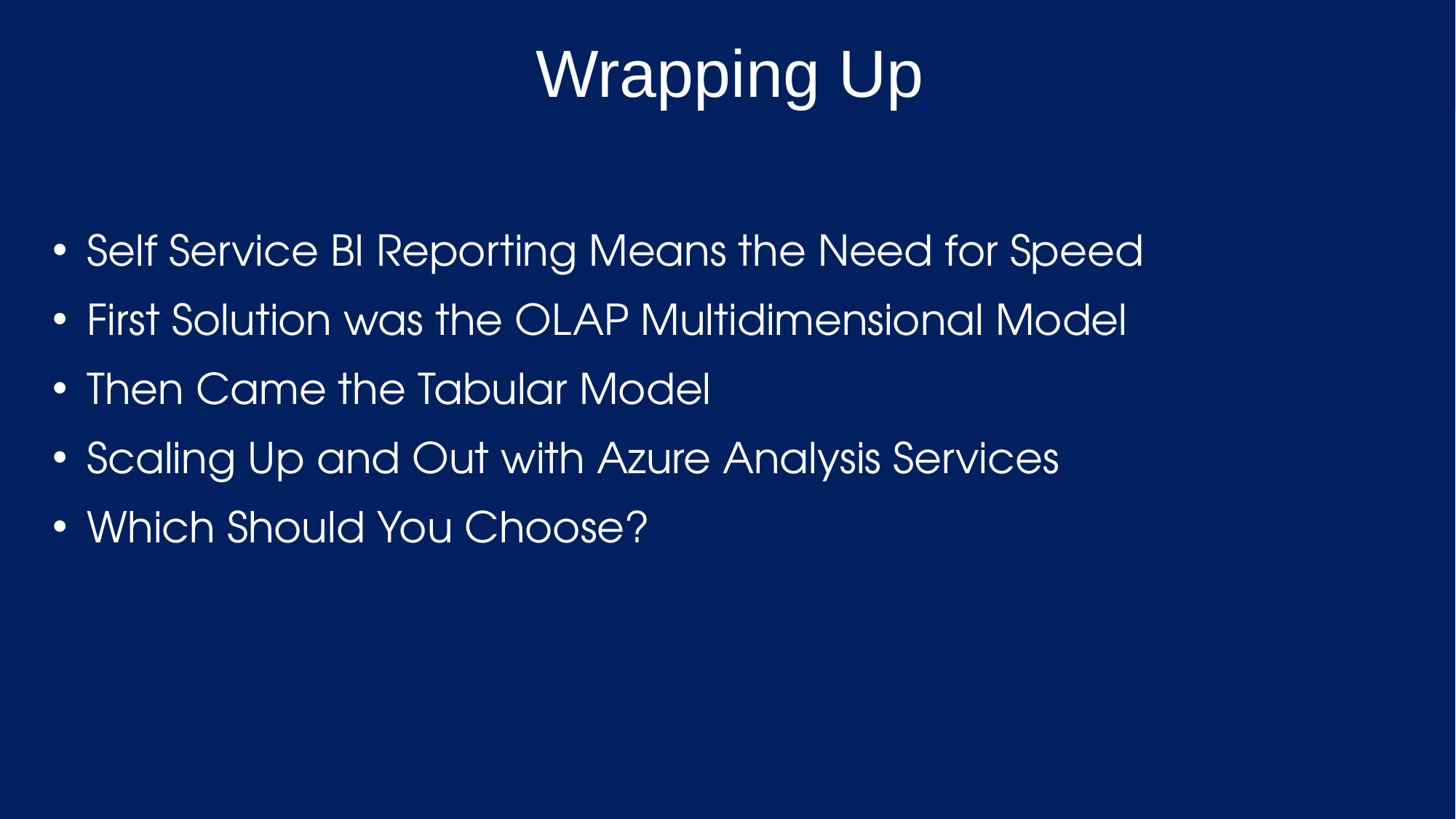

Wrapping Up
Self Service BI Reporting Means the Need for Speed
First Solution was the OLAP Multidimensional Model
Then Came the Tabular Model
Scaling Up and Out with Azure Analysis Services
Which Should You Choose?